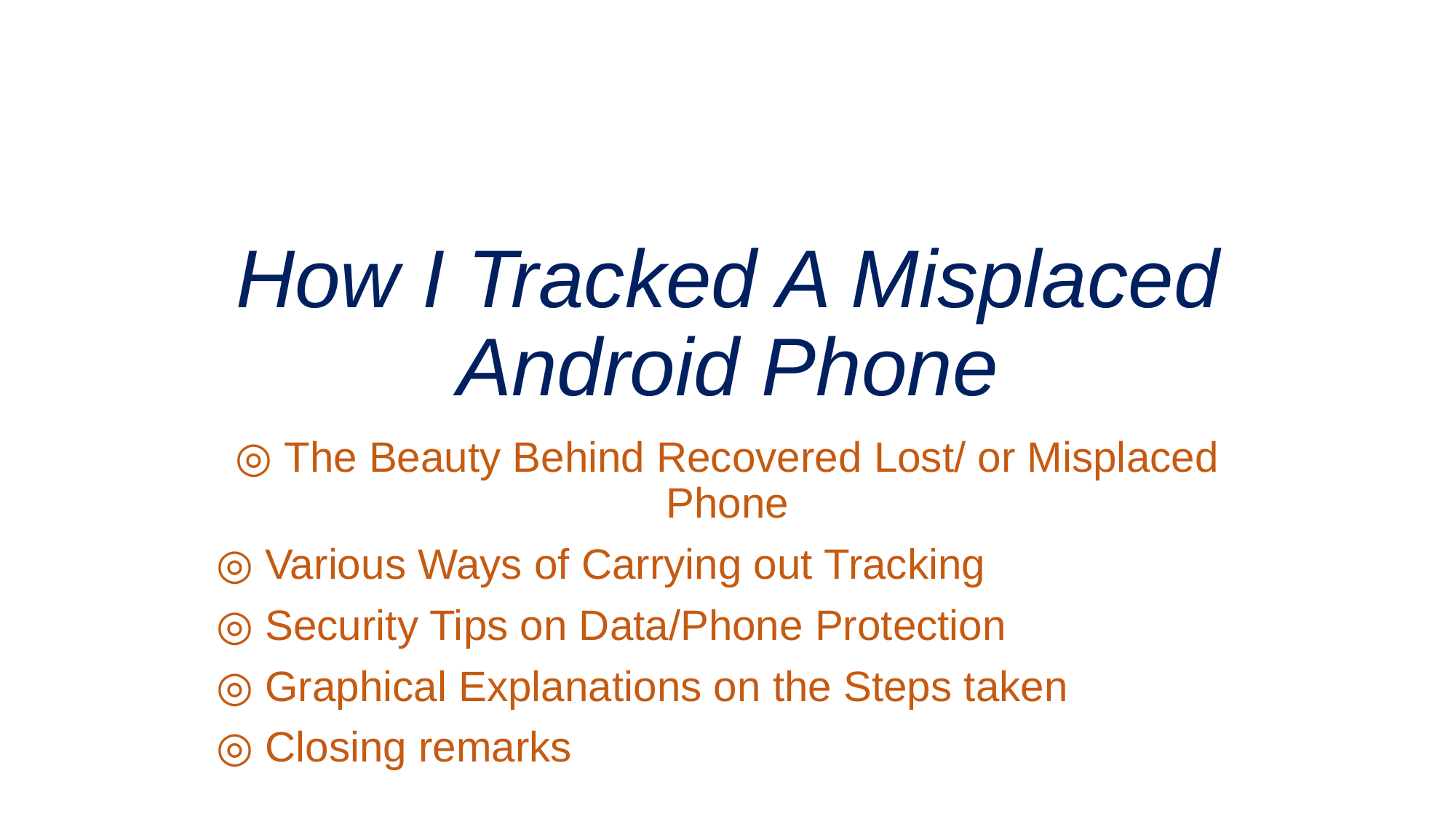

# How I Tracked A Misplaced Android Phone
◎ The Beauty Behind Recovered Lost/ or Misplaced Phone
  ◎ Various Ways of Carrying out Tracking
  ◎ Security Tips on Data/Phone Protection
  ◎ Graphical Explanations on the Steps taken
  ◎ Closing remarks